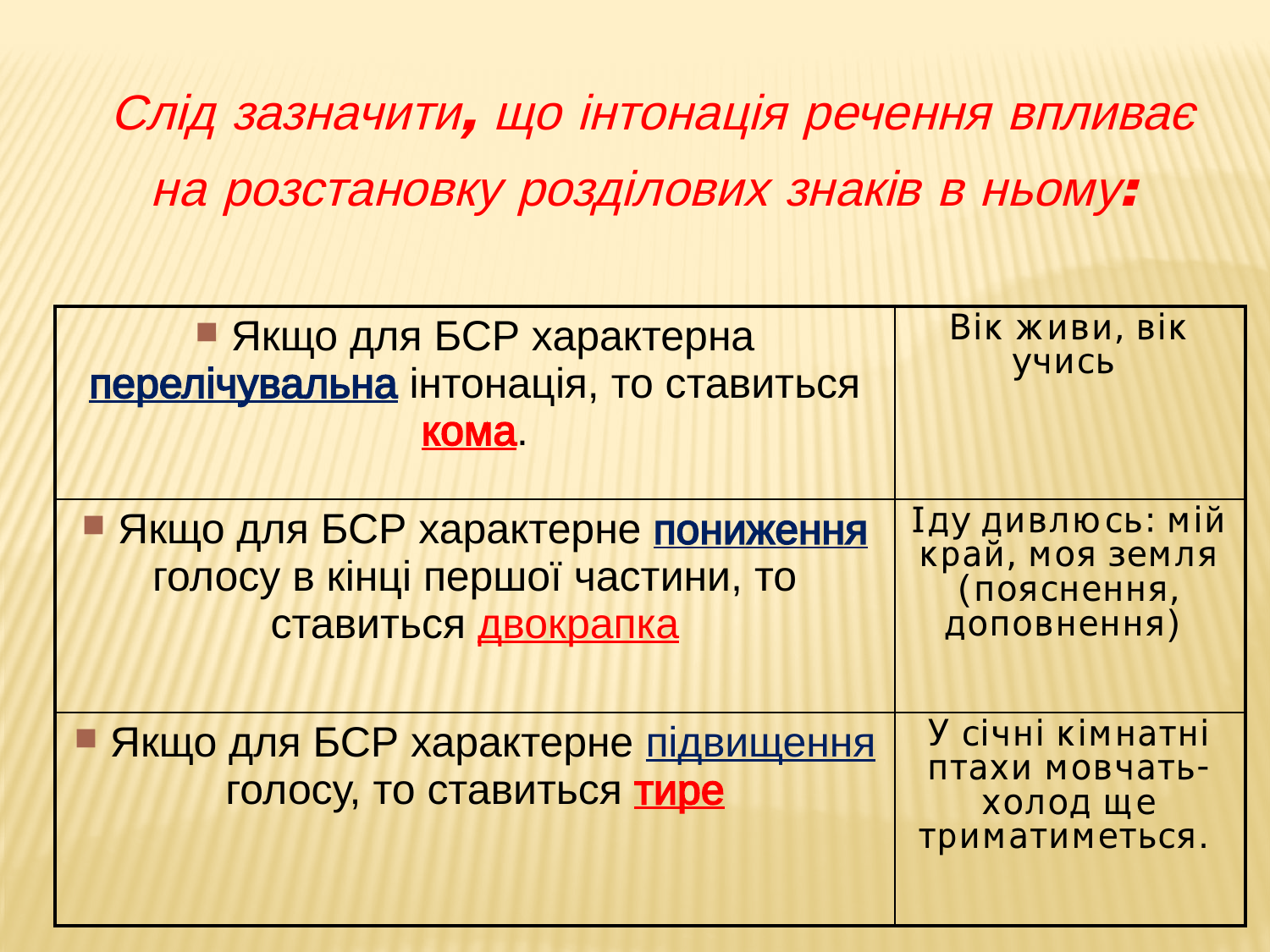

Слід зазначити, що інтонація речення впливає на розстановку розділових знаків в ньому:

| Якщо для БСР характерна перелічувальна інтонація, то ставиться кома. | Вік живи, вік учись |
| --- | --- |
| Якщо для БСР характерне пониження голосу в кінці першої частини, то ставиться двокрапка | Іду дивлюсь: мій край, моя земля (пояснення, доповнення) |
| Якщо для БСР характерне підвищення голосу, то ставиться тире | У січні кімнатні птахи мовчать-холод ще триматиметься. |